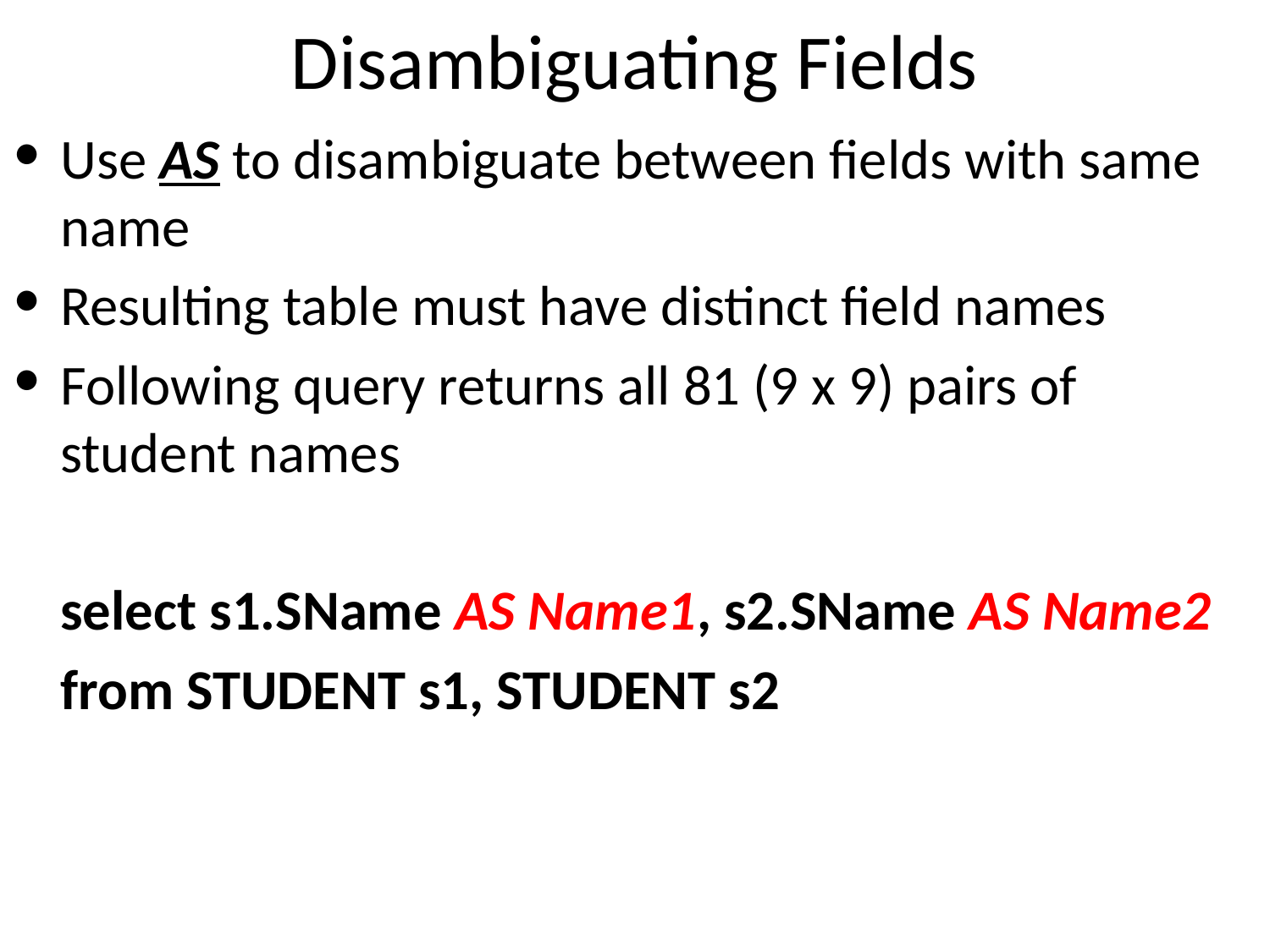

# Disambiguating Fields
Use AS to disambiguate between fields with same name
Resulting table must have distinct field names
Following query returns all 81 (9 x 9) pairs of student names

	select s1.SName AS Name1, s2.SName AS Name2
	from STUDENT s1, STUDENT s2